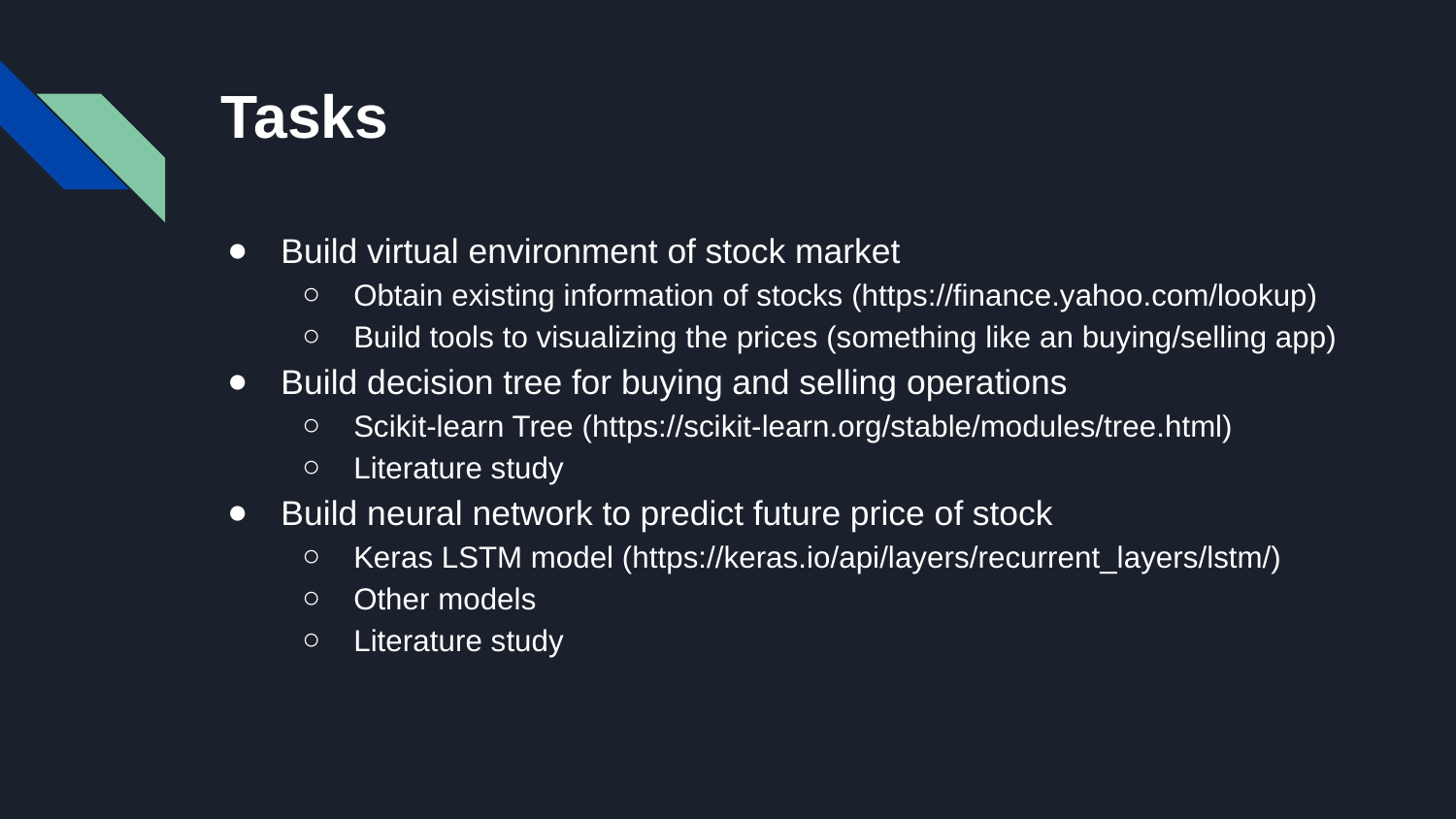

# Tasks
Build virtual environment of stock market
Obtain existing information of stocks (https://finance.yahoo.com/lookup)
Build tools to visualizing the prices (something like an buying/selling app)
Build decision tree for buying and selling operations
Scikit-learn Tree (https://scikit-learn.org/stable/modules/tree.html)
Literature study
Build neural network to predict future price of stock
Keras LSTM model (https://keras.io/api/layers/recurrent_layers/lstm/)
Other models
Literature study